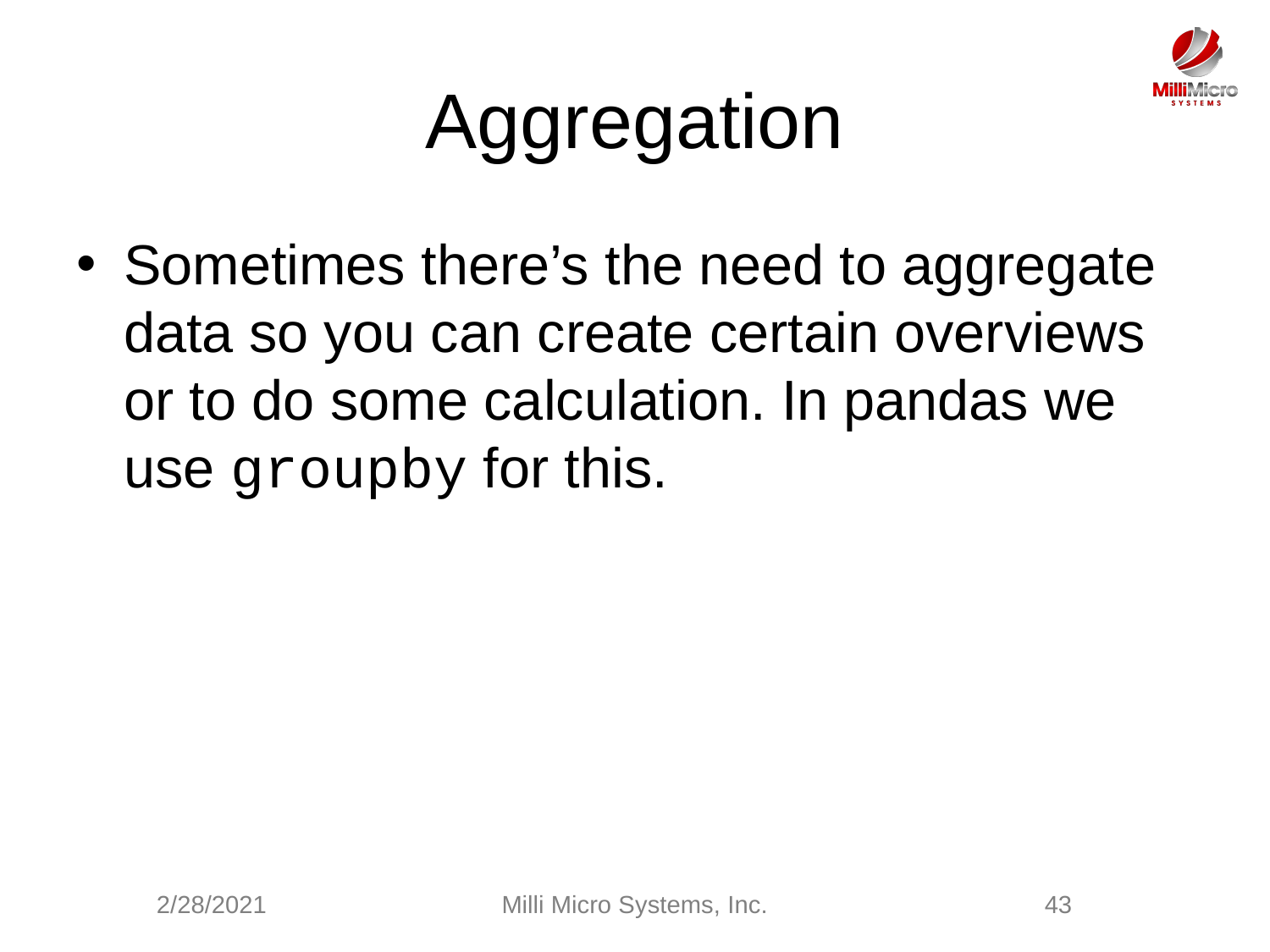

# Aggregation
Sometimes there’s the need to aggregate data so you can create certain overviews or to do some calculation. In pandas we use groupby for this.
2/28/2021
Milli Micro Systems, Inc.
43